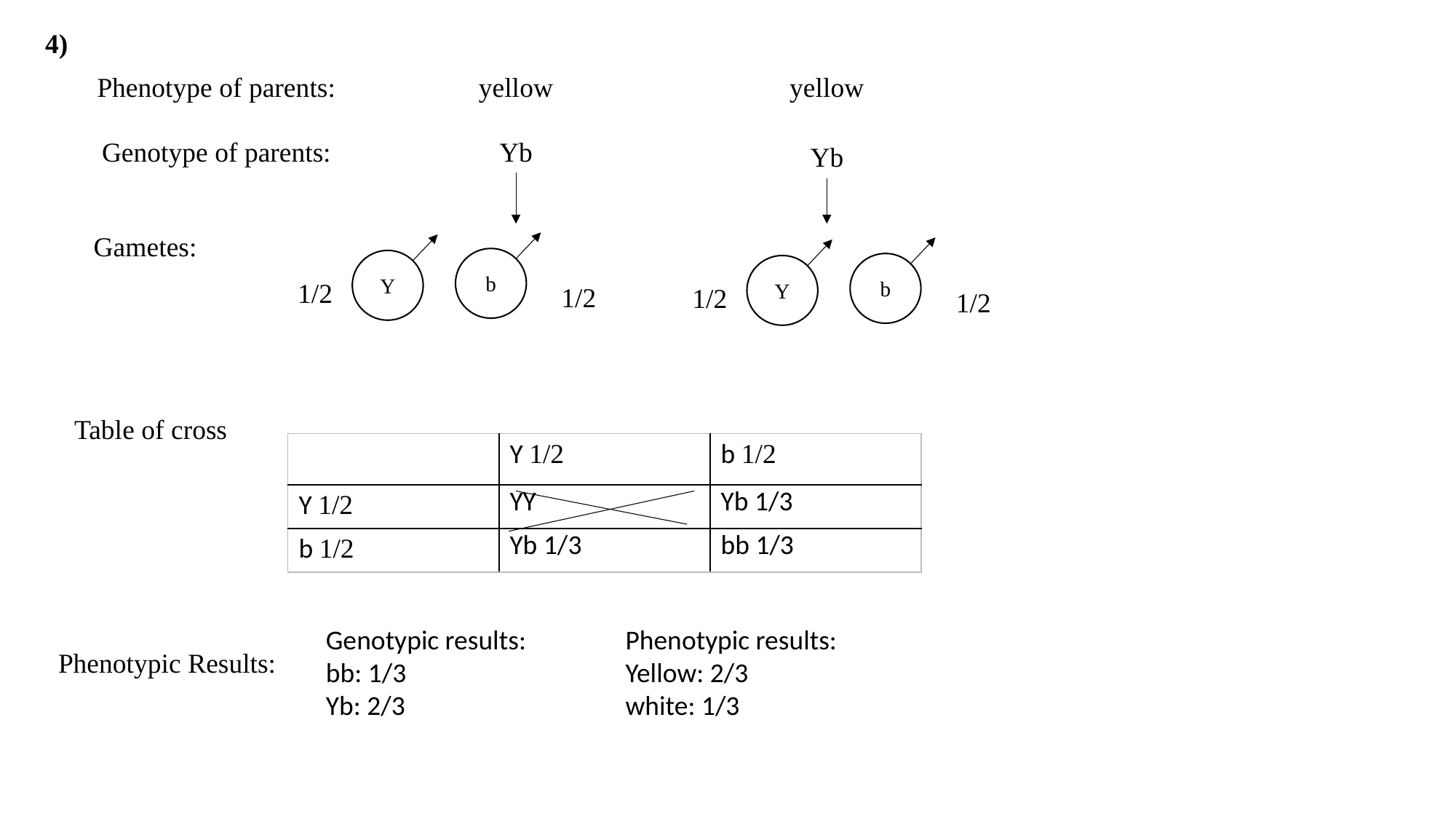

4)
Phenotype of parents:
yellow
yellow
Genotype of parents:
Yb
Yb
Gametes:
b
Y
b
Y
1/2
1/2
1/2
1/2
Table of cross
|  | Y 1/2 | b 1/2 |
| --- | --- | --- |
| Y 1/2 | YY | Yb 1/3 |
| b 1/2 | Yb 1/3 | bb 1/3 |
Genotypic results:
bb: 1/3
Yb: 2/3
Phenotypic results:
Yellow: 2/3
white: 1/3
Phenotypic Results: